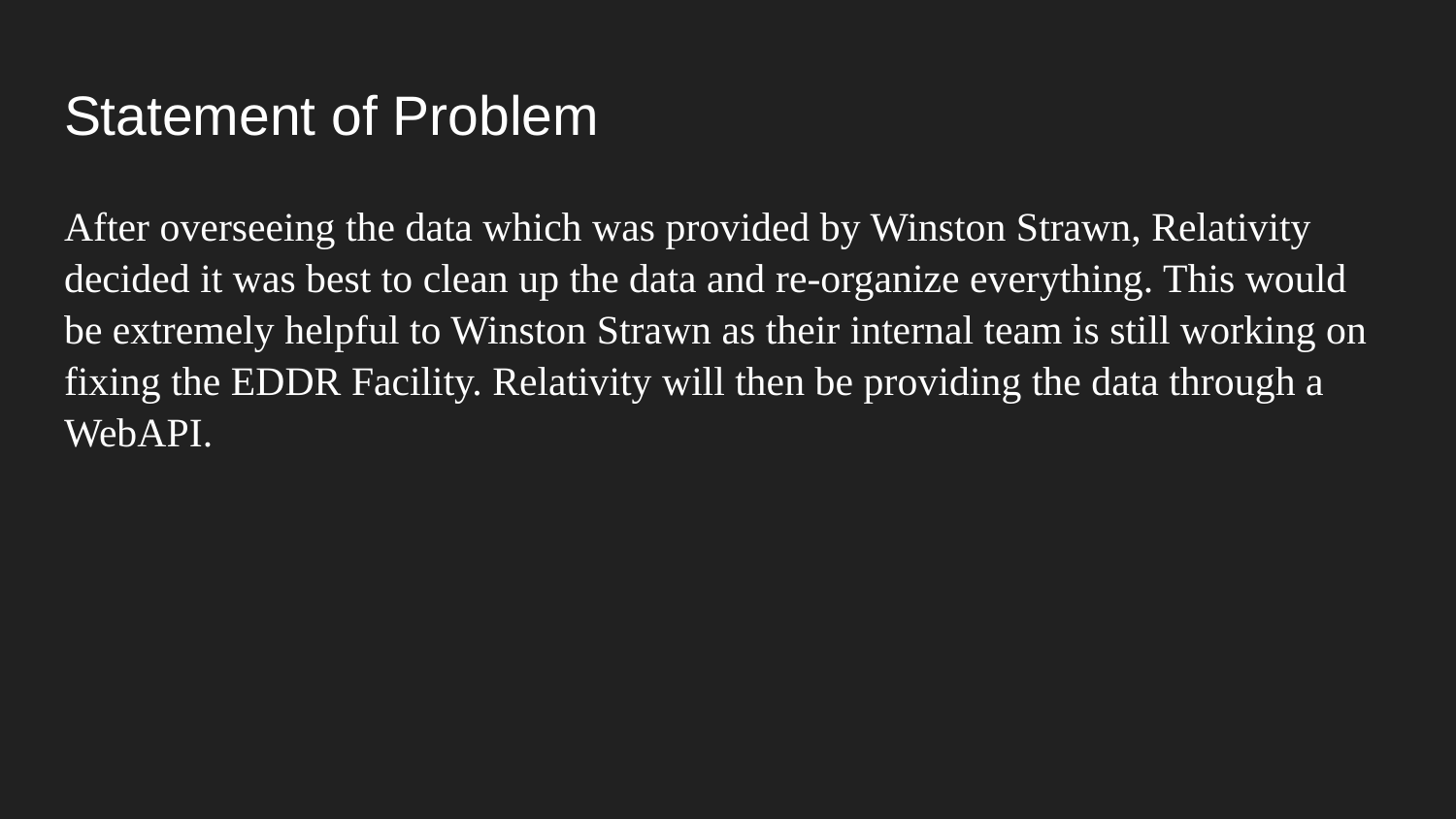

# Statement of Problem
After overseeing the data which was provided by Winston Strawn, Relativity decided it was best to clean up the data and re-organize everything. This would be extremely helpful to Winston Strawn as their internal team is still working on fixing the EDDR Facility. Relativity will then be providing the data through a WebAPI.